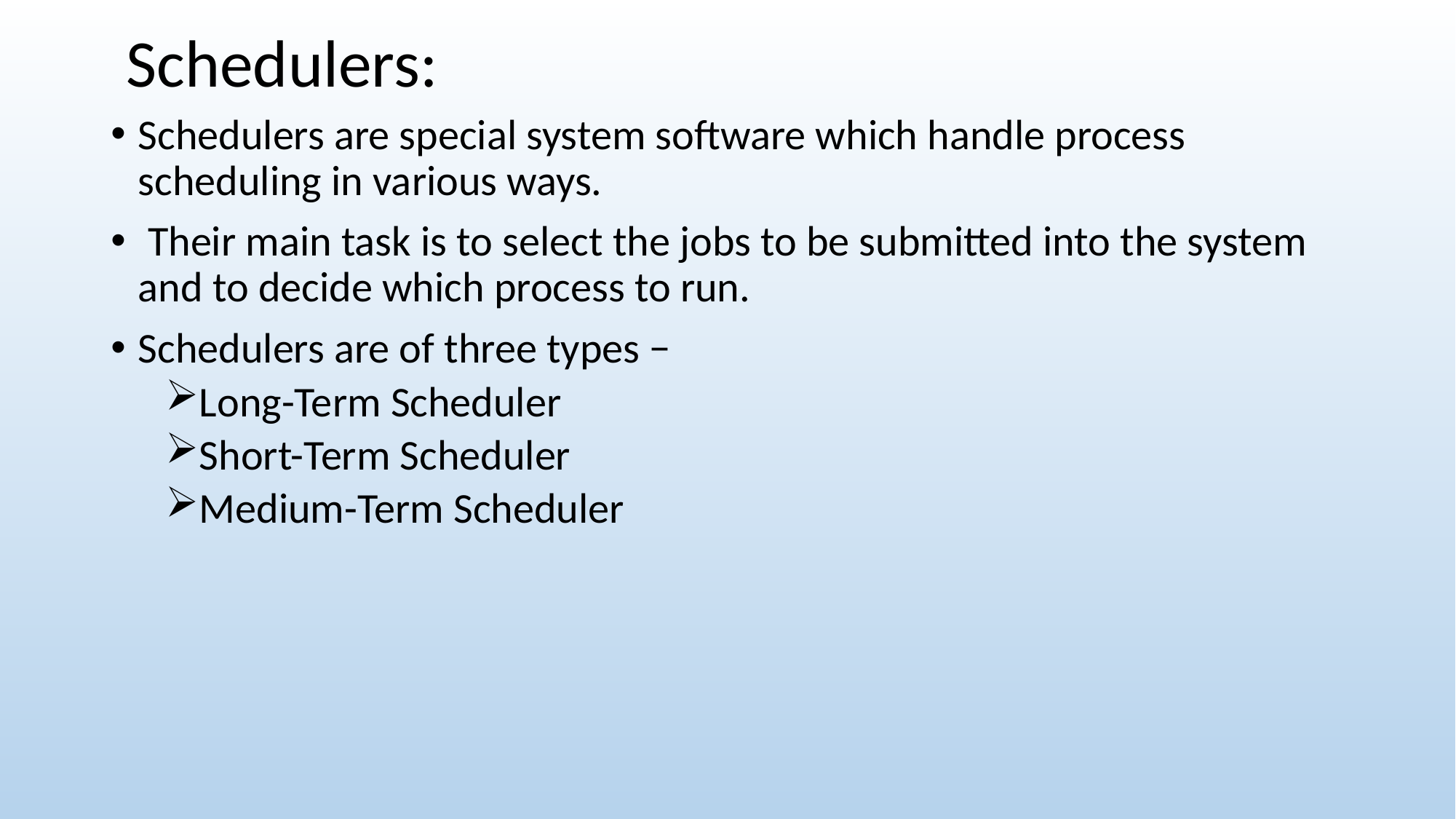

# Schedulers:
Schedulers are special system software which handle process scheduling in various ways.
 Their main task is to select the jobs to be submitted into the system and to decide which process to run.
Schedulers are of three types −
Long-Term Scheduler
Short-Term Scheduler
Medium-Term Scheduler